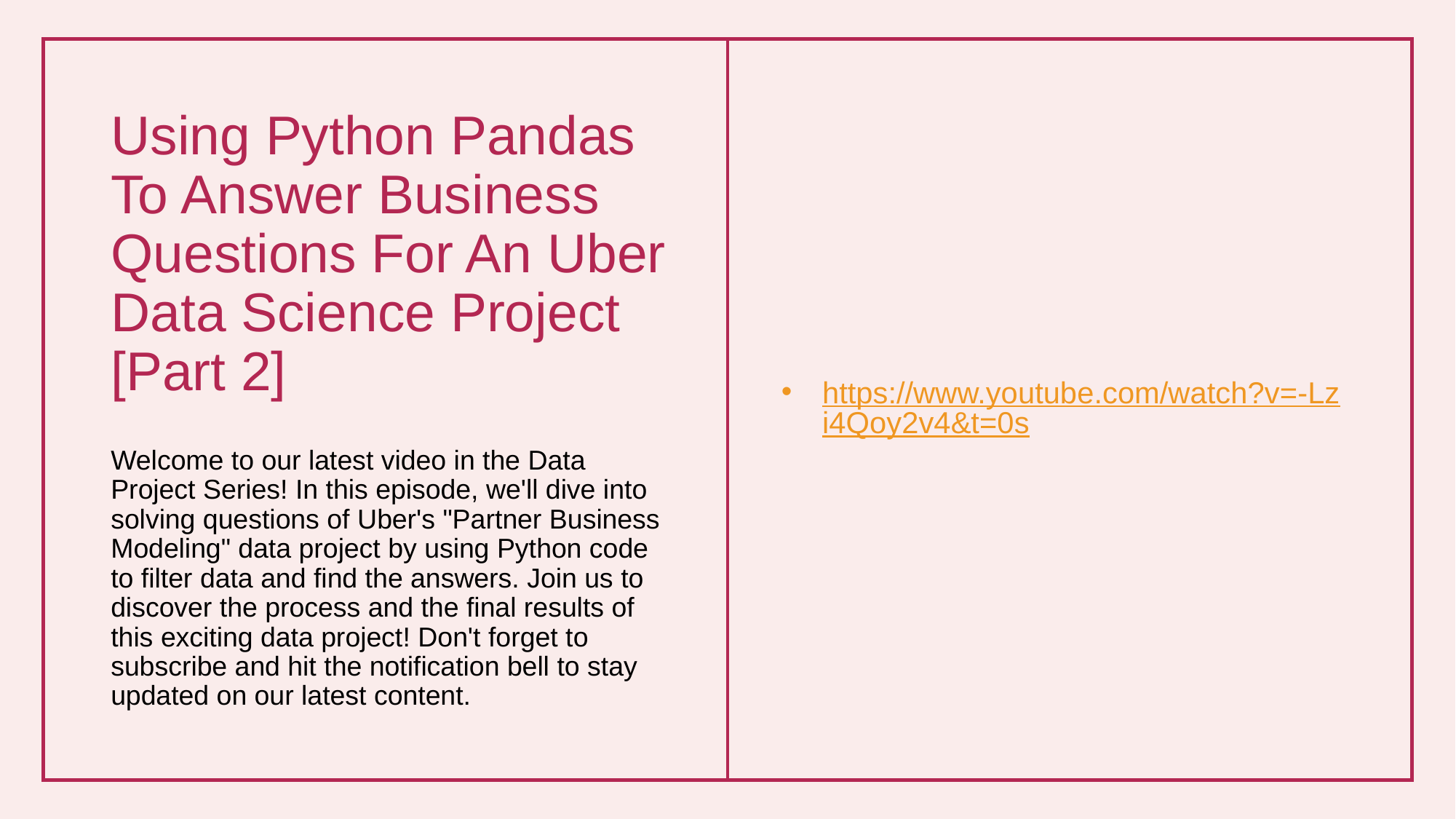

# Using Python Pandas To Answer Business Questions For An Uber Data Science Project [Part 2]
https://www.youtube.com/watch?v=-Lzi4Qoy2v4&t=0s
Welcome to our latest video in the Data Project Series! In this episode, we'll dive into solving questions of Uber's "Partner Business Modeling" data project by using Python code to filter data and find the answers. Join us to discover the process and the final results of this exciting data project! Don't forget to subscribe and hit the notification bell to stay updated on our latest content.